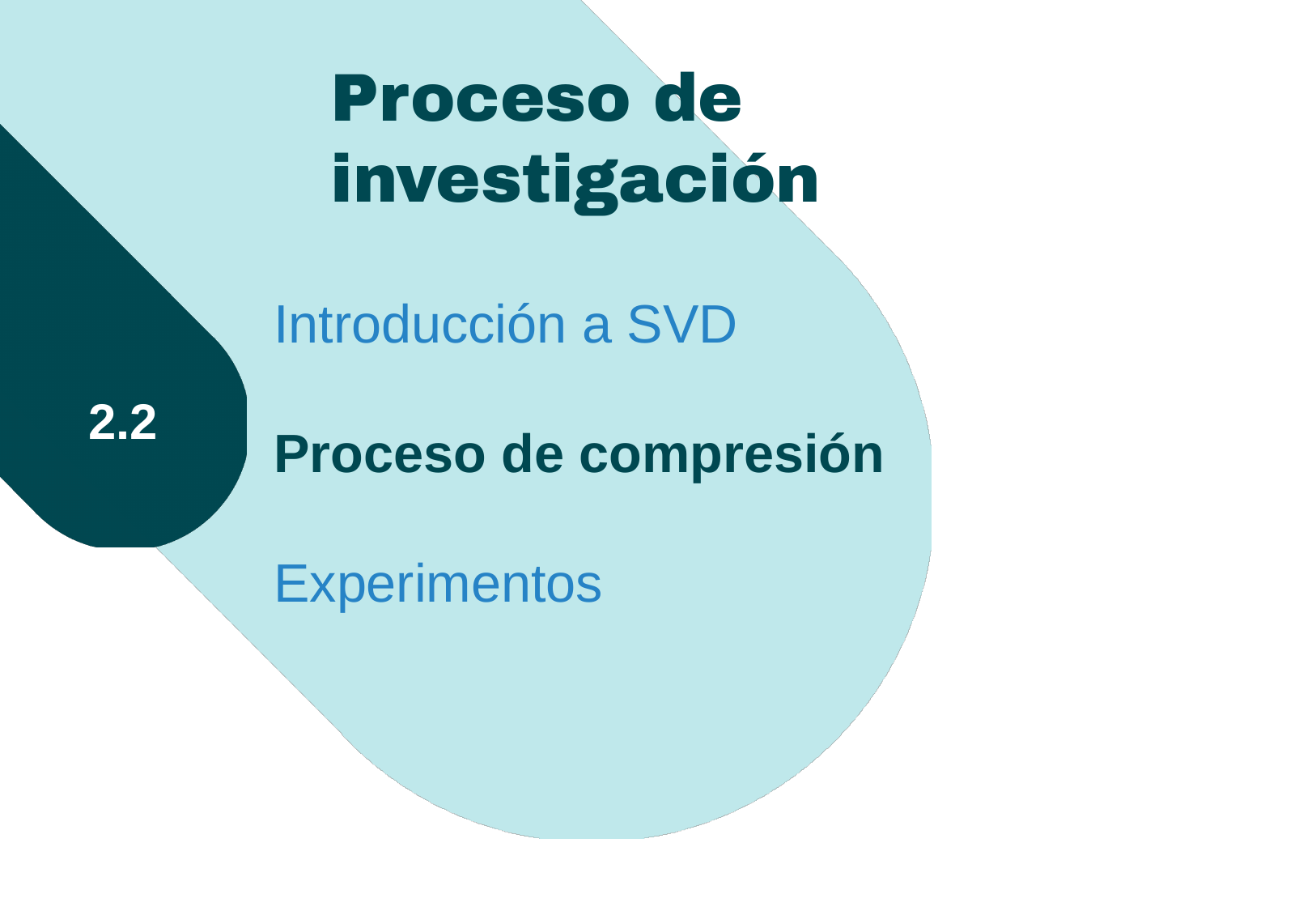

Proceso de investigación
Introducción a SVD

Proceso de compresión

Experimentos
2.2